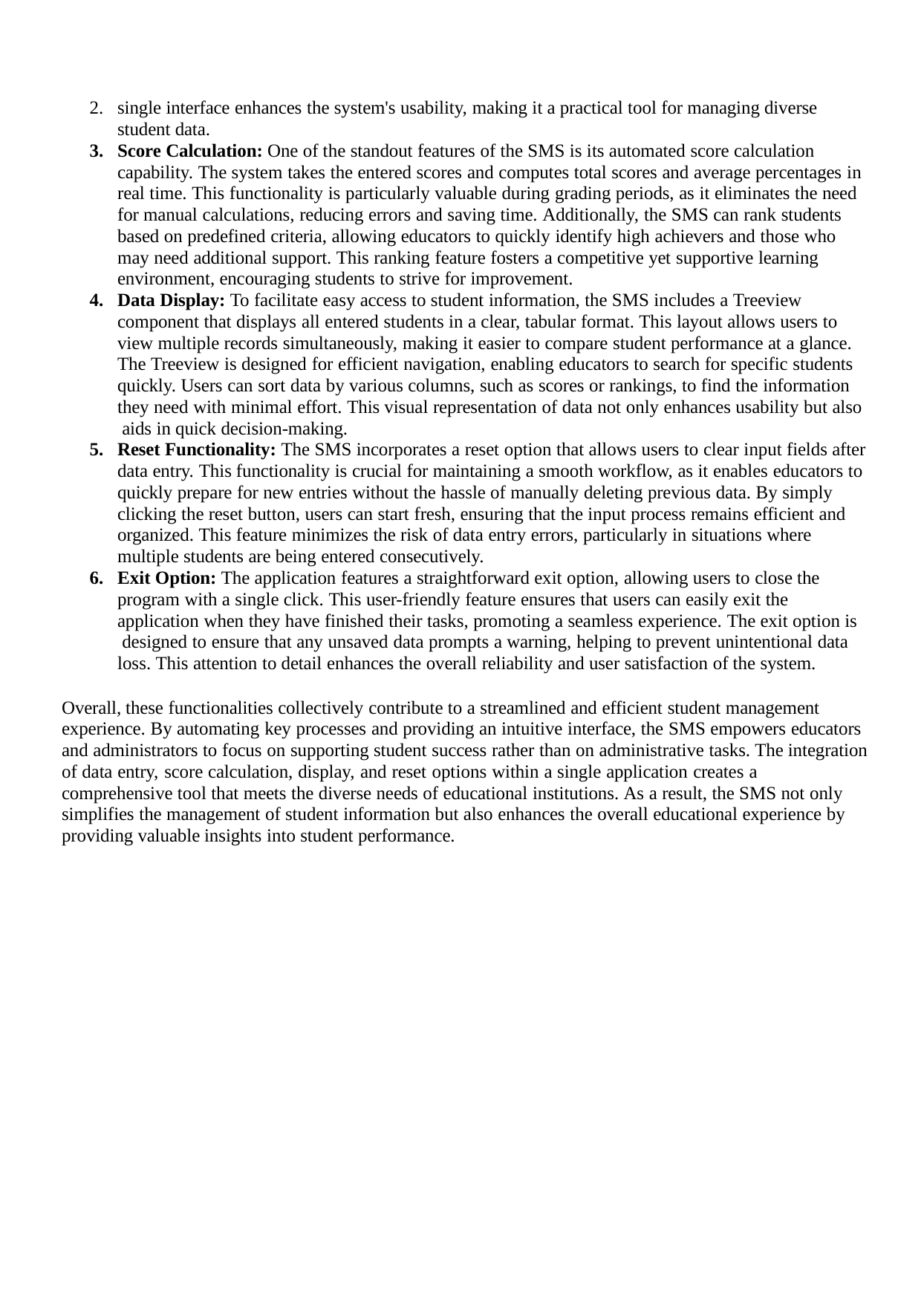

single interface enhances the system's usability, making it a practical tool for managing diverse  student data.
Score Calculation: One of the standout features of the SMS is its automated score calculation  capability. The system takes the entered scores and computes total scores and average percentages in  real time. This functionality is particularly valuable during grading periods, as it eliminates the need  for manual calculations, reducing errors and saving time. Additionally, the SMS can rank students  based on predefined criteria, allowing educators to quickly identify high achievers and those who  may need additional support. This ranking feature fosters a competitive yet supportive learning  environment, encouraging students to strive for improvement.
Data Display: To facilitate easy access to student information, the SMS includes a Treeview  component that displays all entered students in a clear, tabular format. This layout allows users to  view multiple records simultaneously, making it easier to compare student performance at a glance.  The Treeview is designed for efficient navigation, enabling educators to search for specific students  quickly. Users can sort data by various columns, such as scores or rankings, to find the information  they need with minimal effort. This visual representation of data not only enhances usability but also  aids in quick decision-making.
Reset Functionality: The SMS incorporates a reset option that allows users to clear input fields after  data entry. This functionality is crucial for maintaining a smooth workflow, as it enables educators to  quickly prepare for new entries without the hassle of manually deleting previous data. By simply  clicking the reset button, users can start fresh, ensuring that the input process remains efficient and  organized. This feature minimizes the risk of data entry errors, particularly in situations where  multiple students are being entered consecutively.
Exit Option: The application features a straightforward exit option, allowing users to close the  program with a single click. This user-friendly feature ensures that users can easily exit the  application when they have finished their tasks, promoting a seamless experience. The exit option is  designed to ensure that any unsaved data prompts a warning, helping to prevent unintentional data  loss. This attention to detail enhances the overall reliability and user satisfaction of the system.

Overall, these functionalities collectively contribute to a streamlined and efficient student management  experience. By automating key processes and providing an intuitive interface, the SMS empowers educators  and administrators to focus on supporting student success rather than on administrative tasks. The integration  of data entry, score calculation, display, and reset options within a single application creates a  comprehensive tool that meets the diverse needs of educational institutions. As a result, the SMS not only  simplifies the management of student information but also enhances the overall educational experience by  providing valuable insights into student performance.